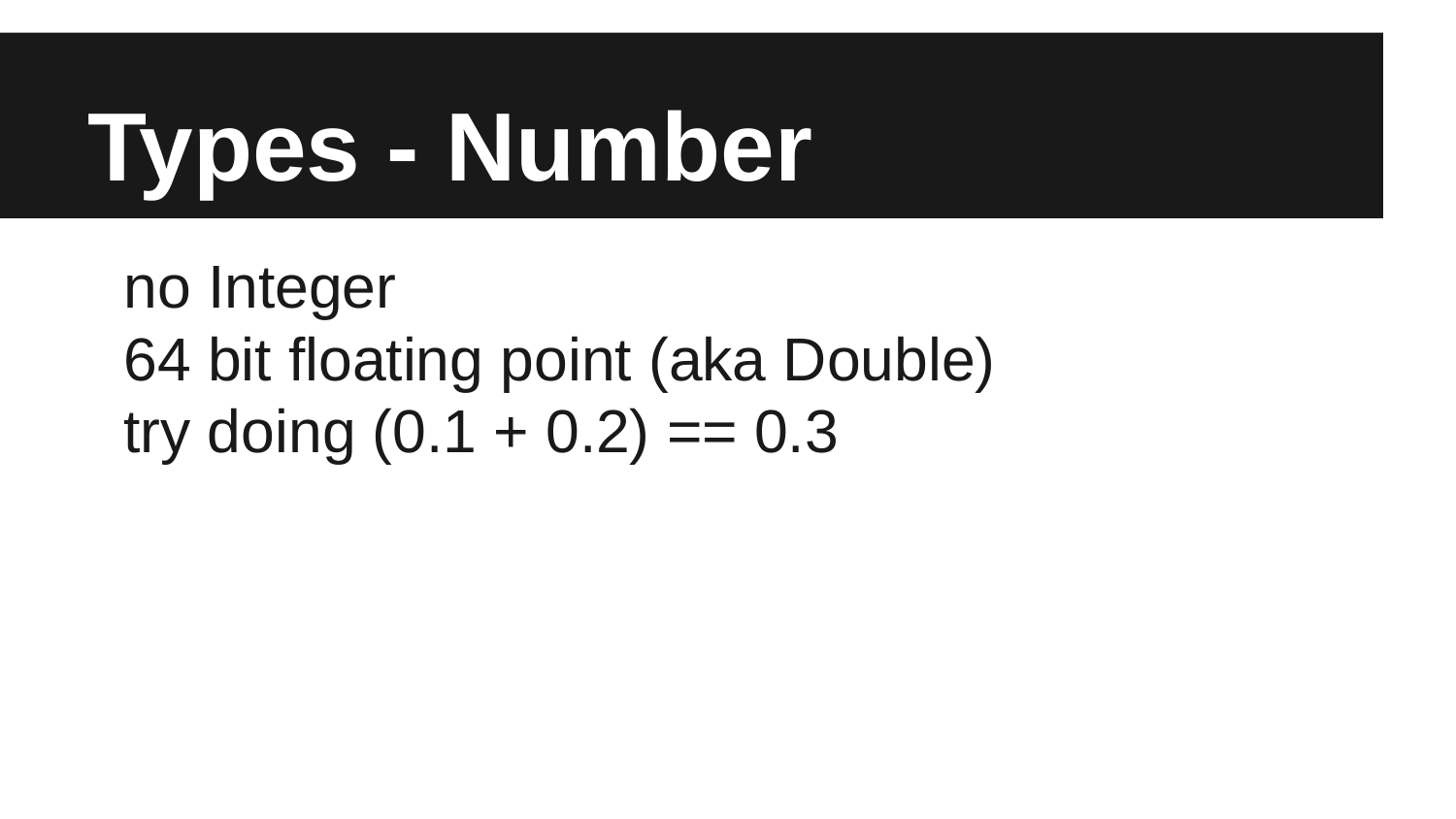

# Types - Number
no Integer
64 bit floating point (aka Double)
try doing (0.1 + 0.2) == 0.3